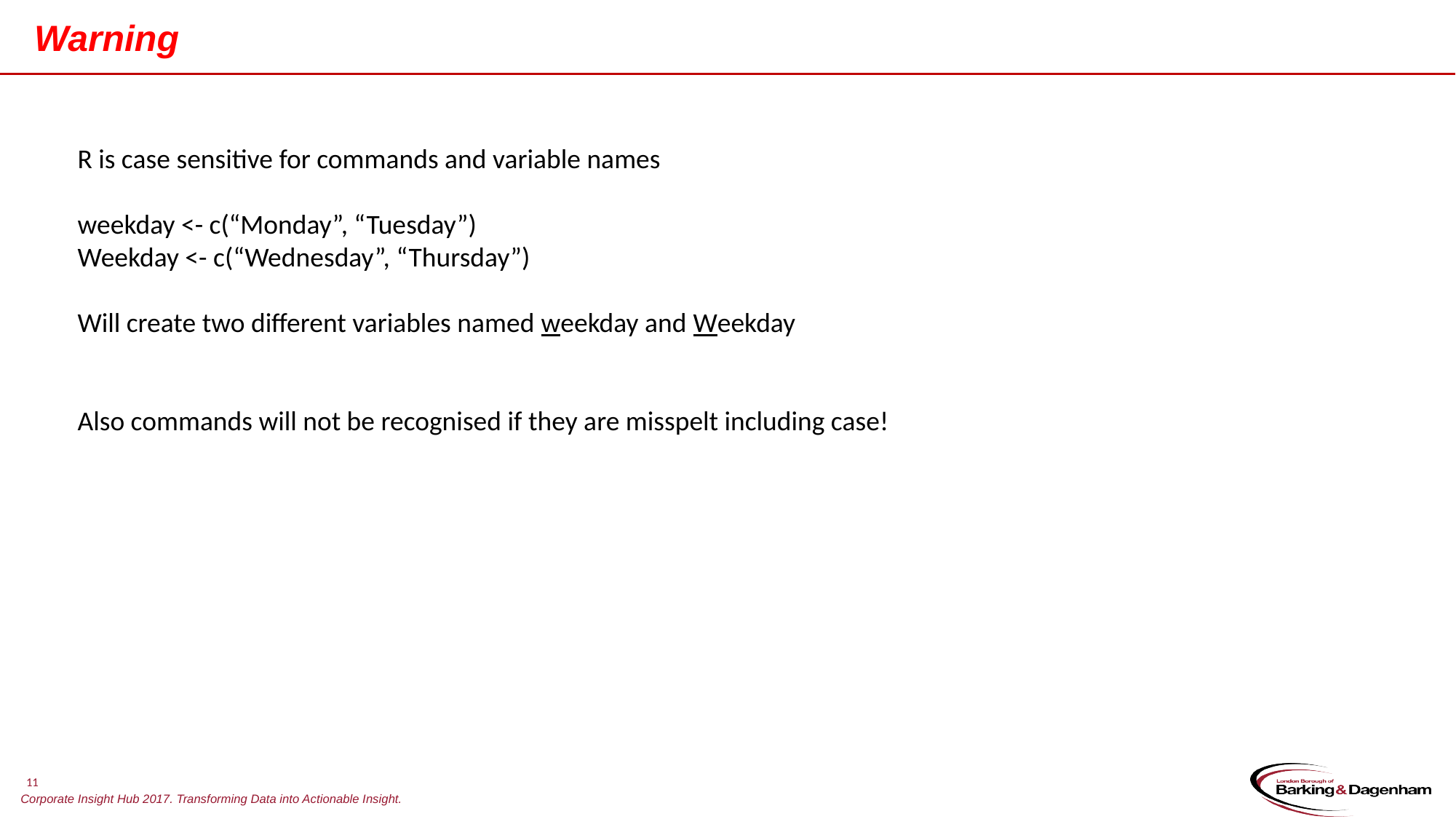

Warning
R is case sensitive for commands and variable names

weekday <- c(“Monday”, “Tuesday”)
Weekday <- c(“Wednesday”, “Thursday”)

Will create two different variables named weekday and Weekday

Also commands will not be recognised if they are misspelt including case!